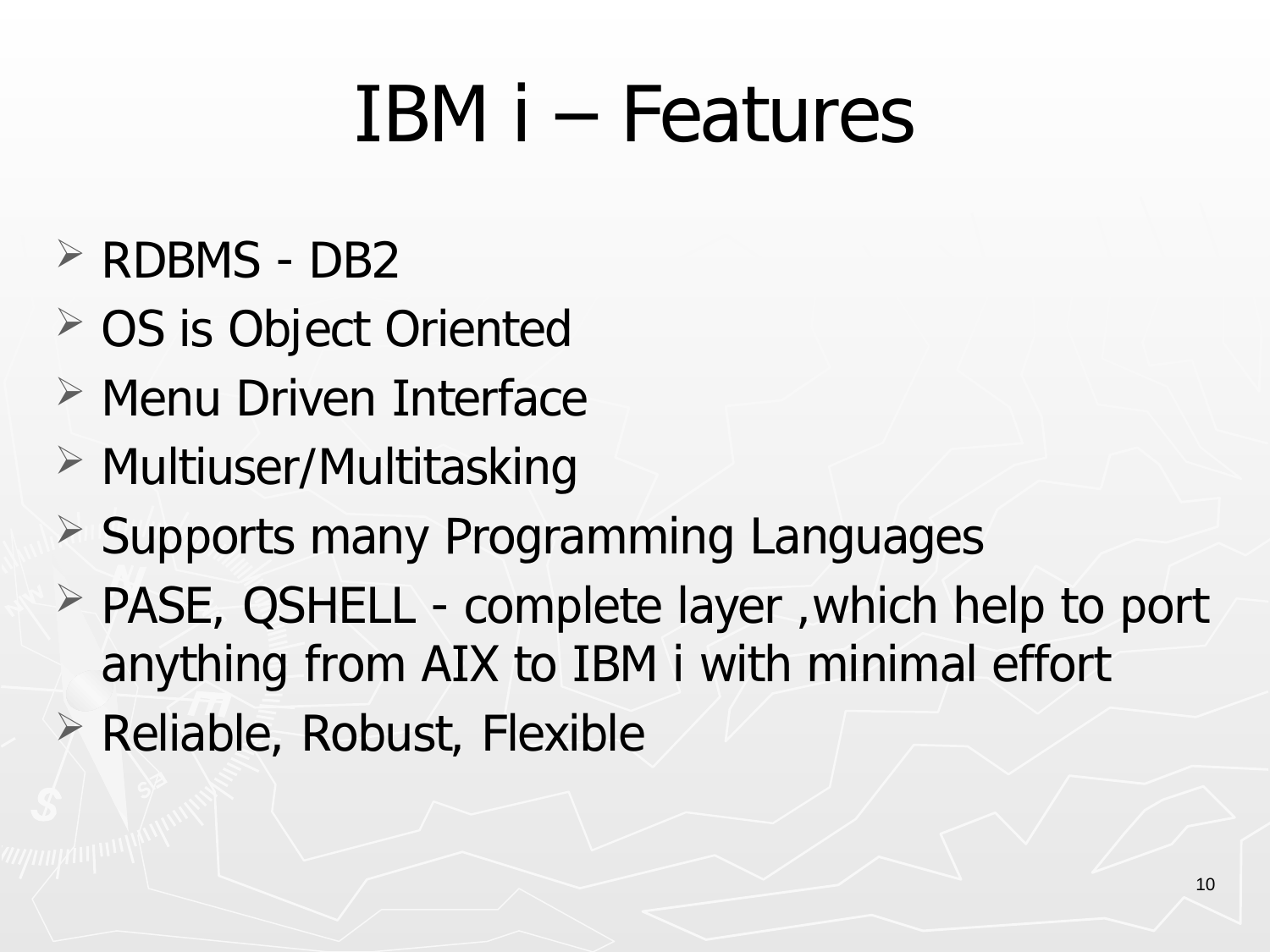

# IBM i – Features
RDBMS - DB2
OS is Object Oriented
Menu Driven Interface
Multiuser/Multitasking
Supports many Programming Languages
PASE, QSHELL - complete layer ,which help to port anything from AIX to IBM i with minimal effort
Reliable, Robust, Flexible

10